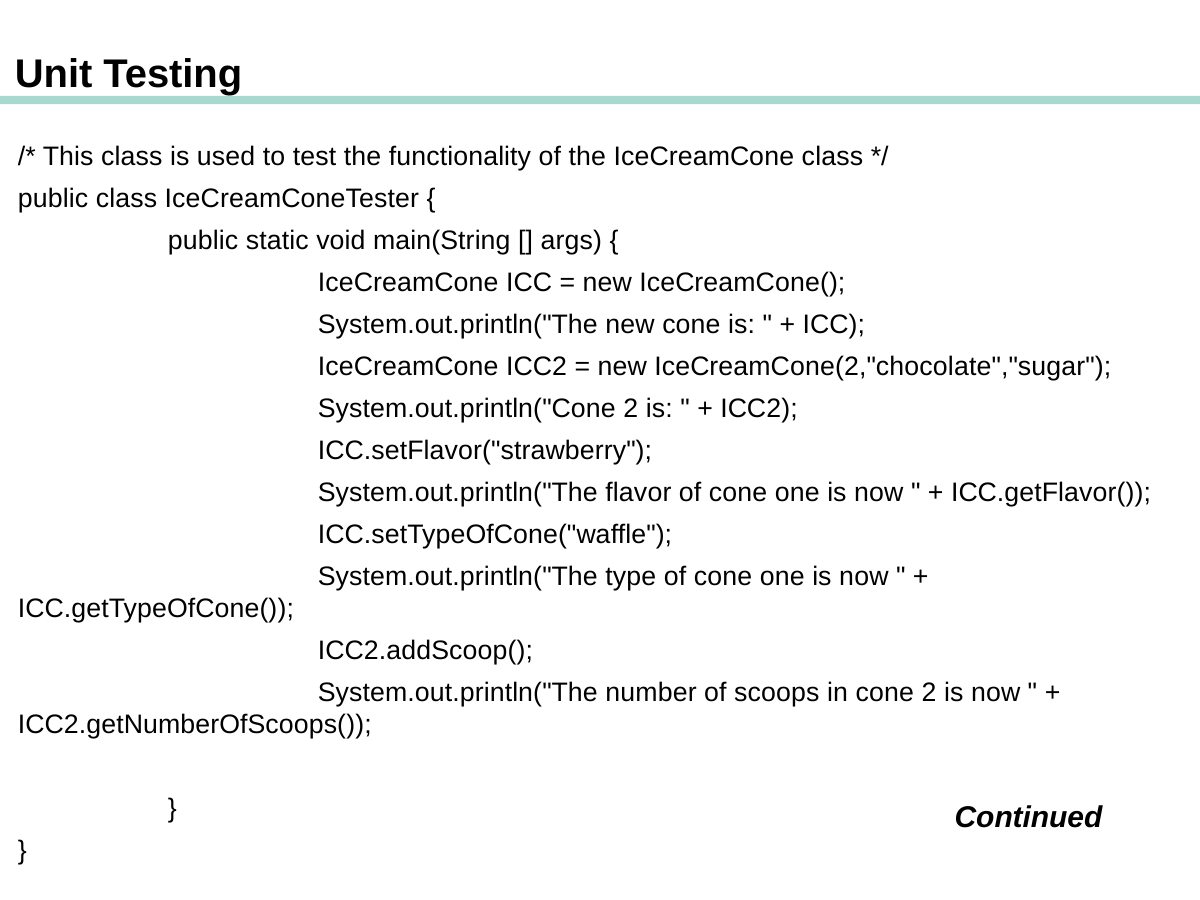

Unit Testing

/* This class is used to test the functionality of the IceCreamCone class */
public class IceCreamConeTester {
	public static void main(String [] args) {
		IceCreamCone ICC = new IceCreamCone();
		System.out.println("The new cone is: " + ICC);
		IceCreamCone ICC2 = new IceCreamCone(2,"chocolate","sugar");
		System.out.println("Cone 2 is: " + ICC2);
		ICC.setFlavor("strawberry");
		System.out.println("The flavor of cone one is now " + ICC.getFlavor());
		ICC.setTypeOfCone("waffle");
		System.out.println("The type of cone one is now " + ICC.getTypeOfCone());
		ICC2.addScoop();
		System.out.println("The number of scoops in cone 2 is now " + ICC2.getNumberOfScoops());

	}
}
Continued